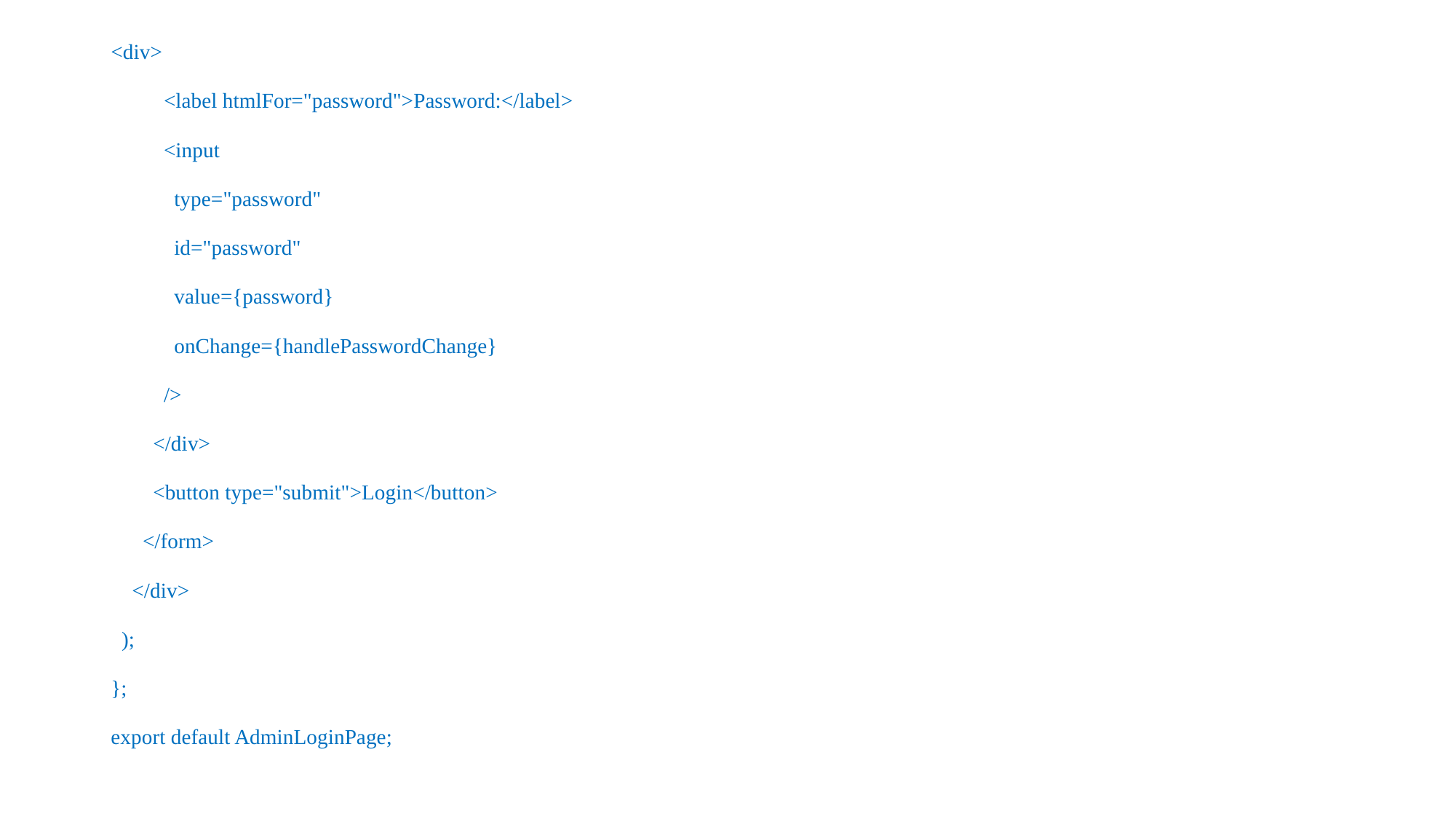

<div>
          <label htmlFor="password">Password:</label>
          <input
            type="password"
            id="password"
            value={password}
            onChange={handlePasswordChange}
          />
        </div>
        <button type="submit">Login</button>
      </form>
    </div>
  );
};
export default AdminLoginPage;